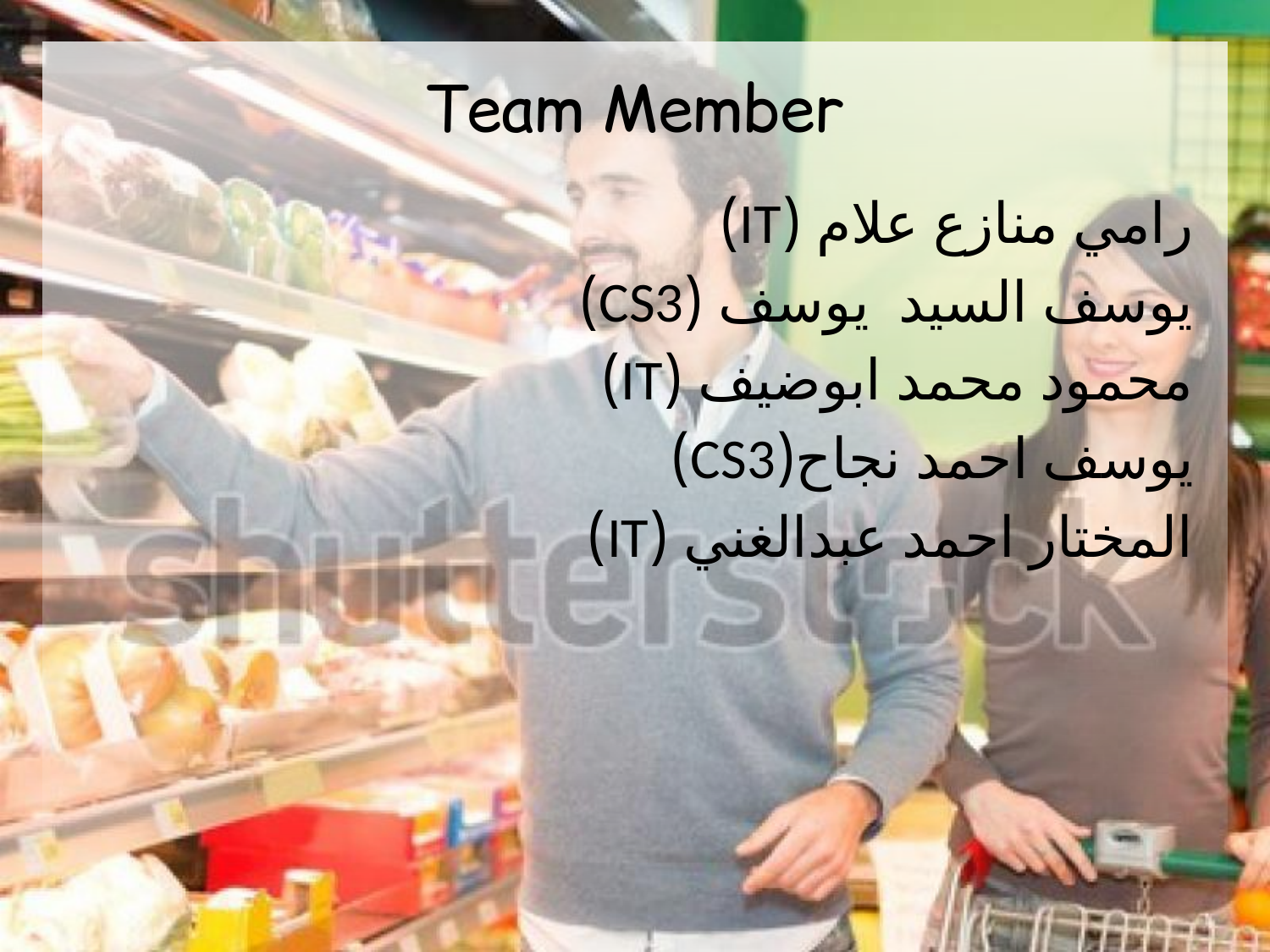

# Team Member
رامي منازع علام (IT)
يوسف السيد  يوسف (CS3)
محمود محمد ابوضيف (IT)
يوسف احمد نجاح(CS3)
المختار احمد عبدالغني (IT)